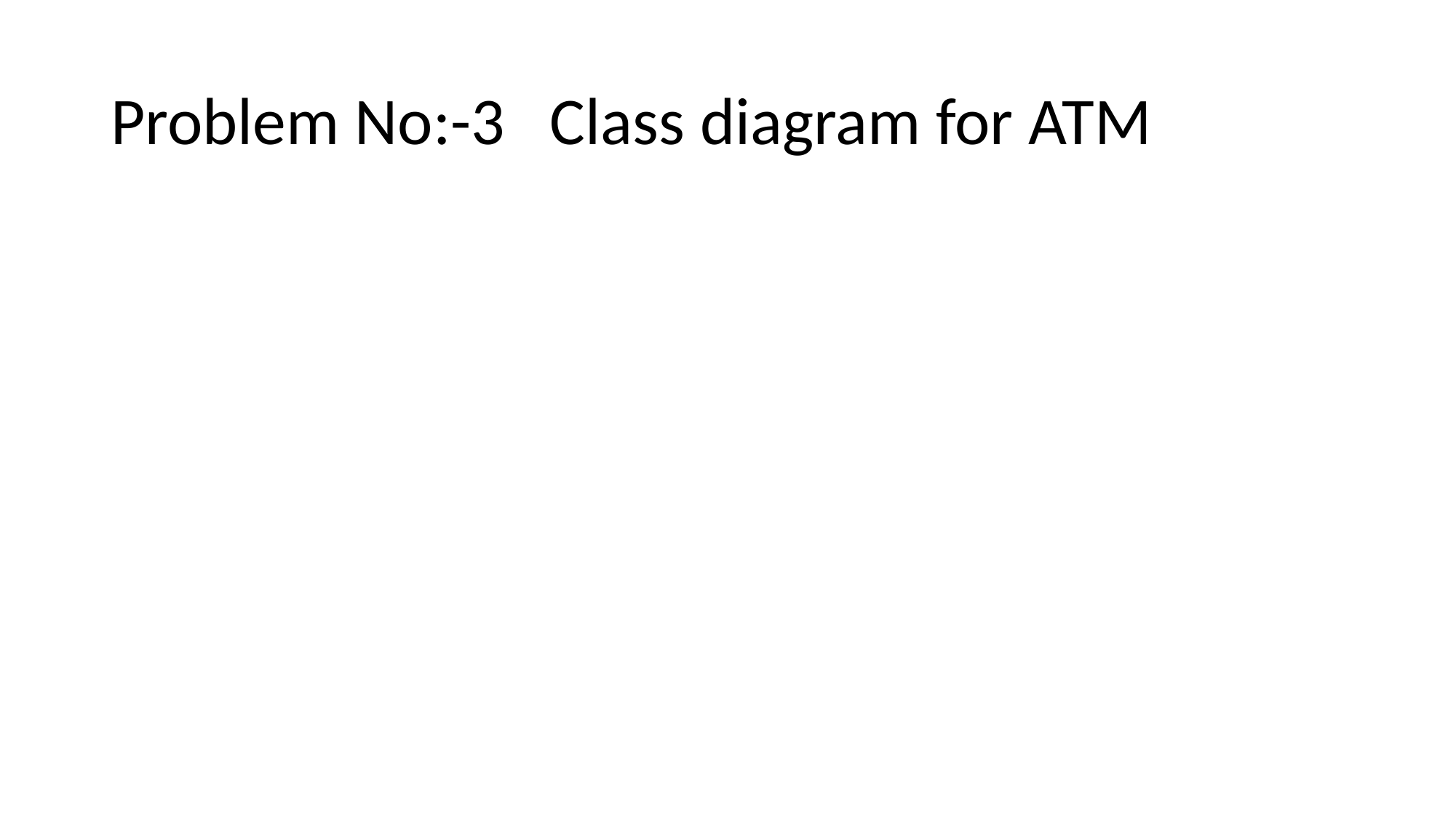

# Problem No:-3   Class diagram for ATM